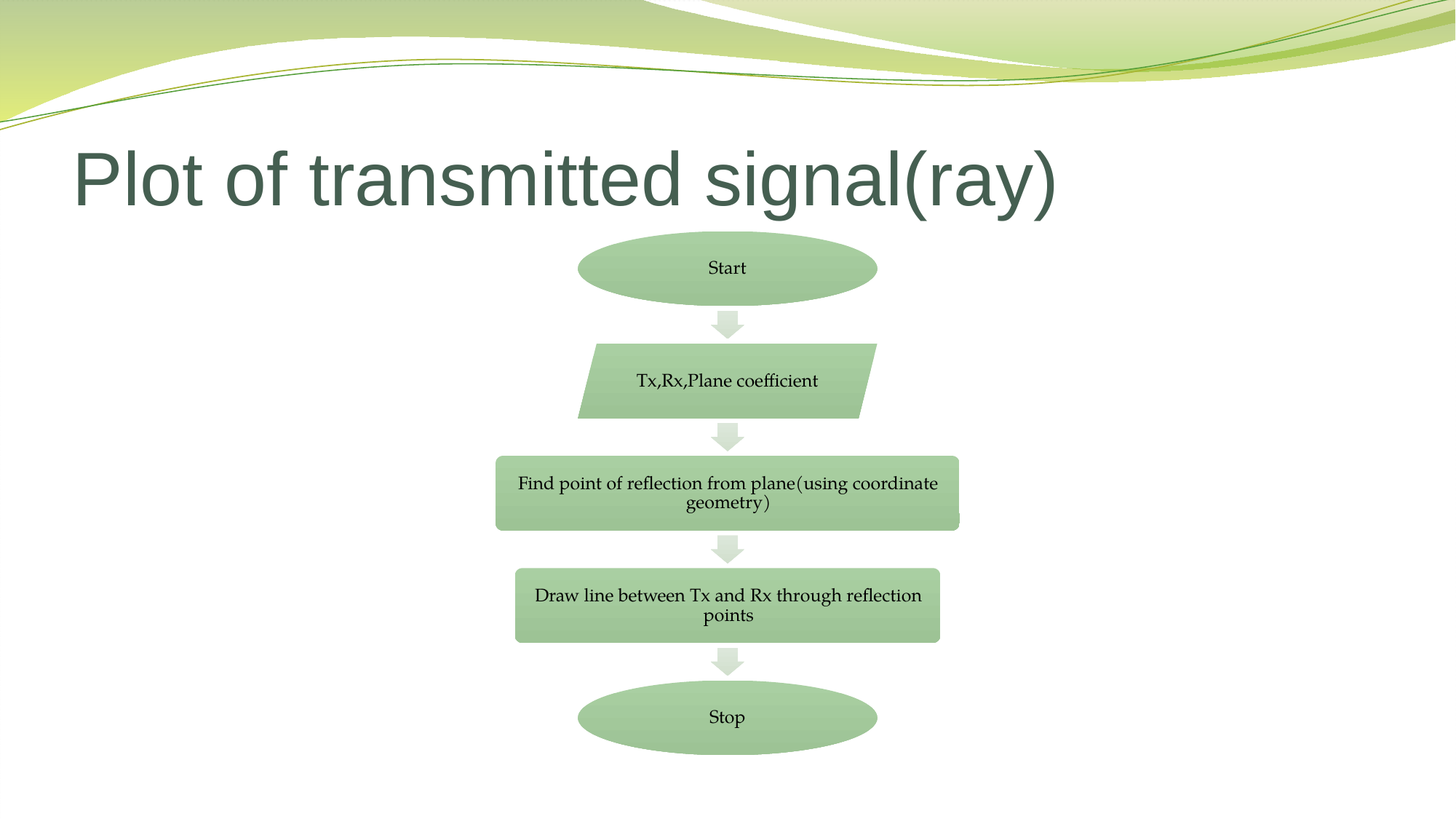

# Plot of transmitted signal(ray)
Start

Tx,Rx,Plane coefficient

Find point of reflection from plane(using coordinate geometry)

Draw line between Tx and Rx through reflection points

Stop